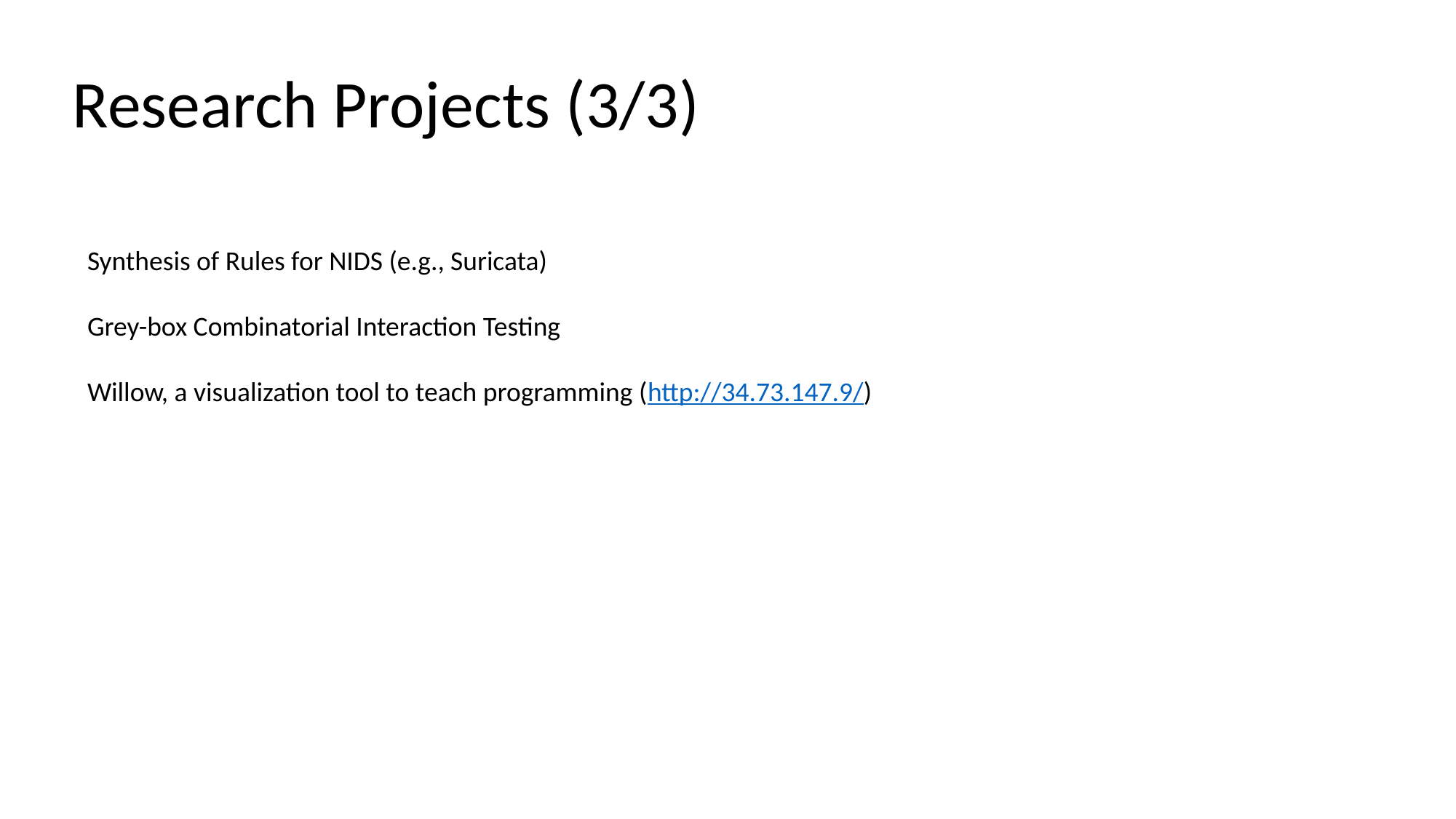

# Research Projects (3/3)
Synthesis of Rules for NIDS (e.g., Suricata)

Grey-box Combinatorial Interaction Testing

Willow, a visualization tool to teach programming (http://34.73.147.9/)